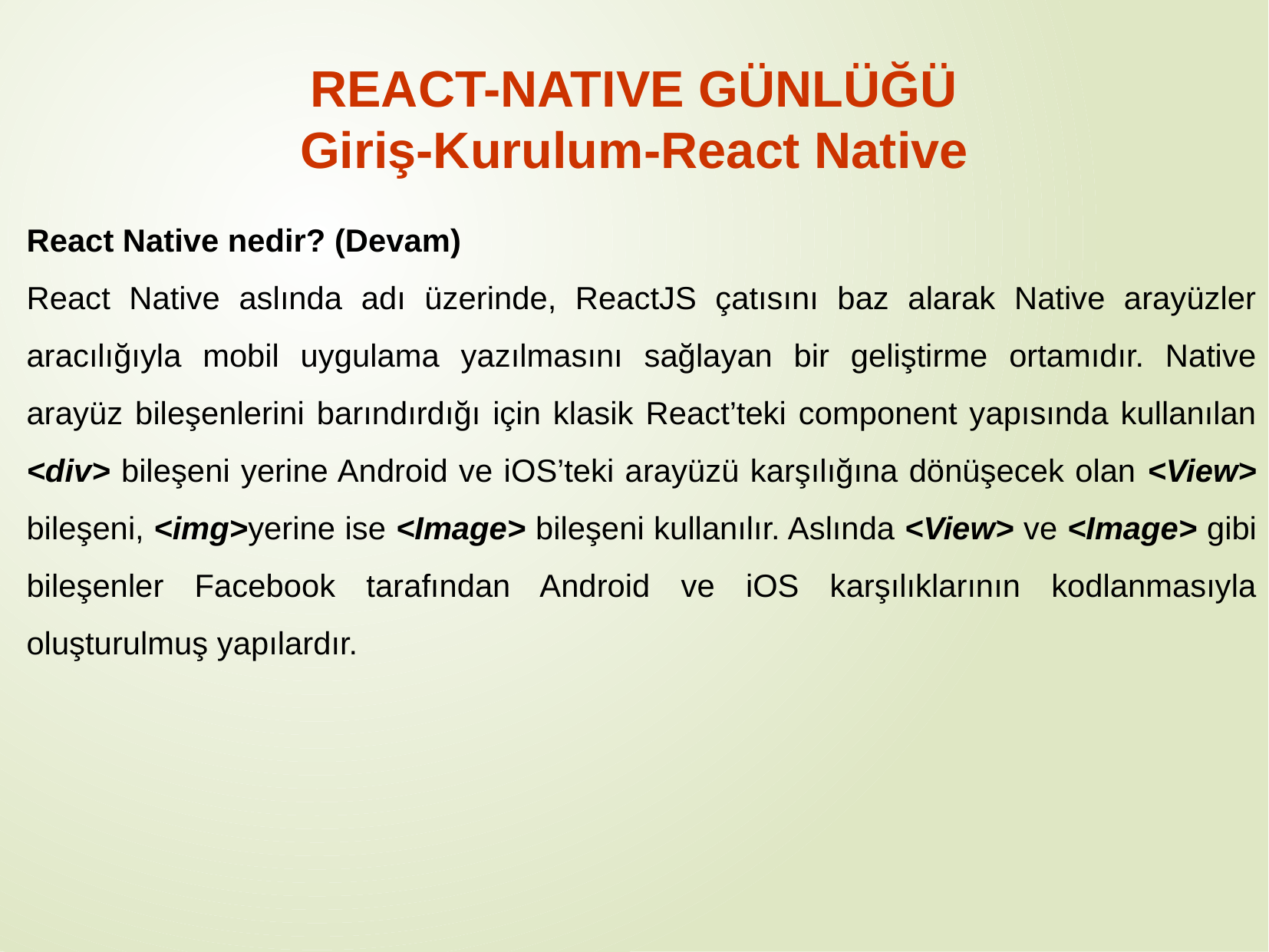

REACT-NATIVE GÜNLÜĞÜ
Giriş-Kurulum-React Native
React Native nedir? (Devam)
React Native aslında adı üzerinde, ReactJS çatısını baz alarak Native arayüzler aracılığıyla mobil uygulama yazılmasını sağlayan bir geliştirme ortamıdır. Native arayüz bileşenlerini barındırdığı için klasik React’teki component yapısında kullanılan <div> bileşeni yerine Android ve iOS’teki arayüzü karşılığına dönüşecek olan <View> bileşeni, <img>yerine ise <Image> bileşeni kullanılır. Aslında <View> ve <Image> gibi bileşenler Facebook tarafından Android ve iOS karşılıklarının kodlanmasıyla oluşturulmuş yapılardır.